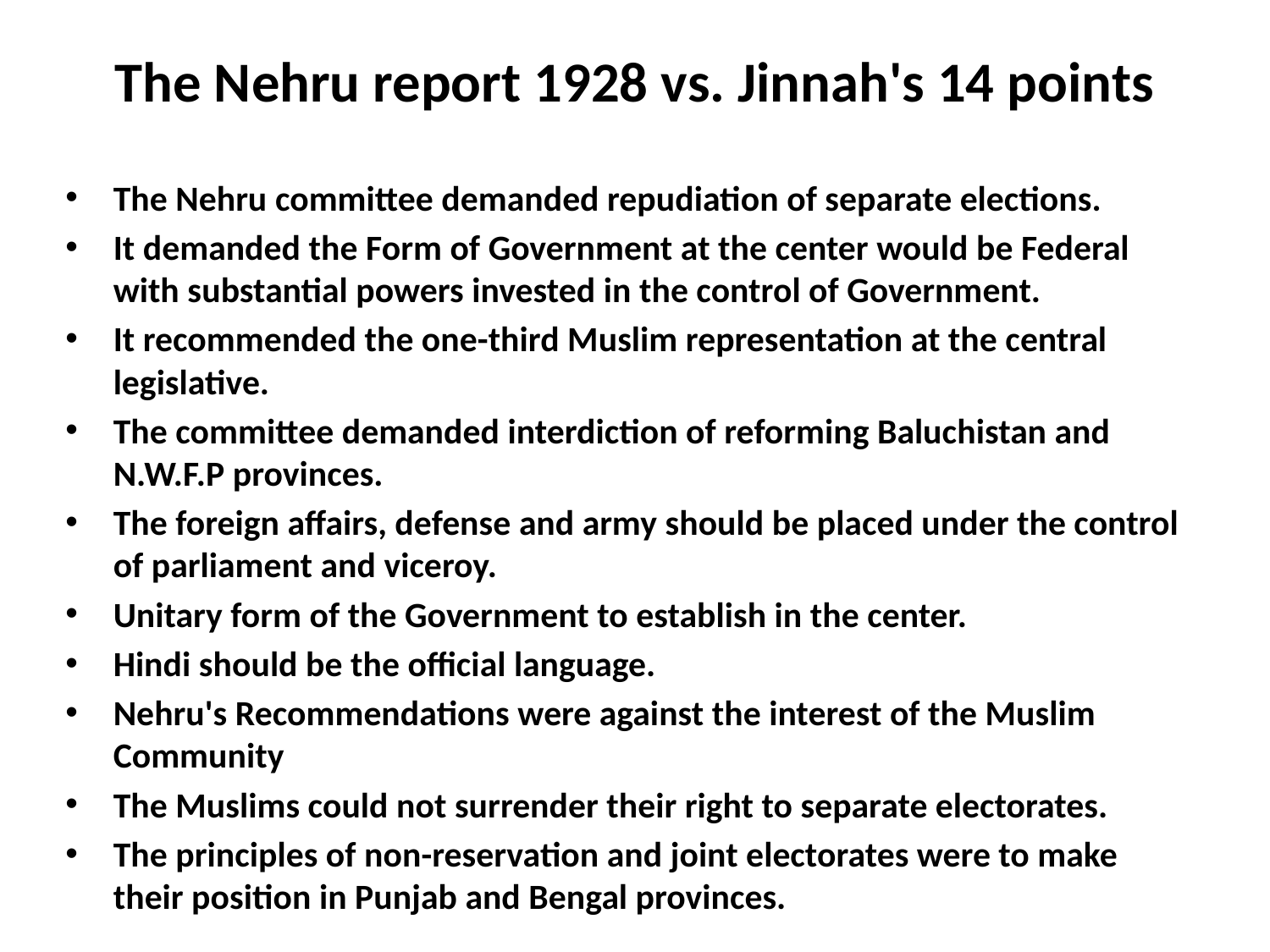

# The Nehru report 1928 vs. Jinnah's 14 points
The Nehru committee demanded repudiation of separate elections.
It demanded the Form of Government at the center would be Federal with substantial powers invested in the control of Government.
It recommended the one-third Muslim representation at the central legislative.
The committee demanded interdiction of reforming Baluchistan and N.W.F.P provinces.
The foreign affairs, defense and army should be placed under the control of parliament and viceroy.
Unitary form of the Government to establish in the center.
Hindi should be the official language.
Nehru's Recommendations were against the interest of the Muslim Community
The Muslims could not surrender their right to separate electorates.
The principles of non-reservation and joint electorates were to make their position in Punjab and Bengal provinces.